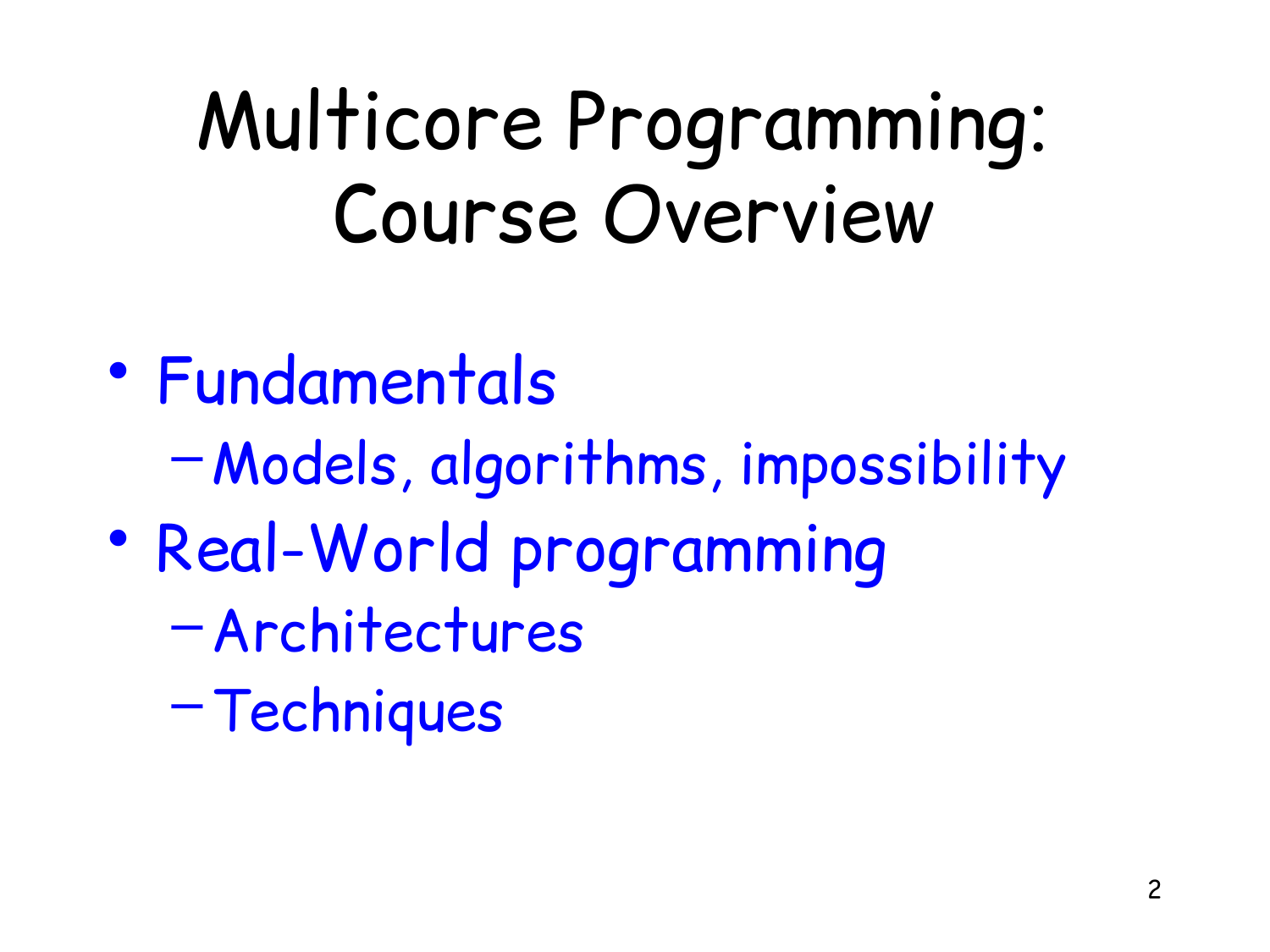

# Multicore Programming:  Course Overview
Fundamentals
Models, algorithms, impossibility
Real-World programming
Architectures
Techniques
2